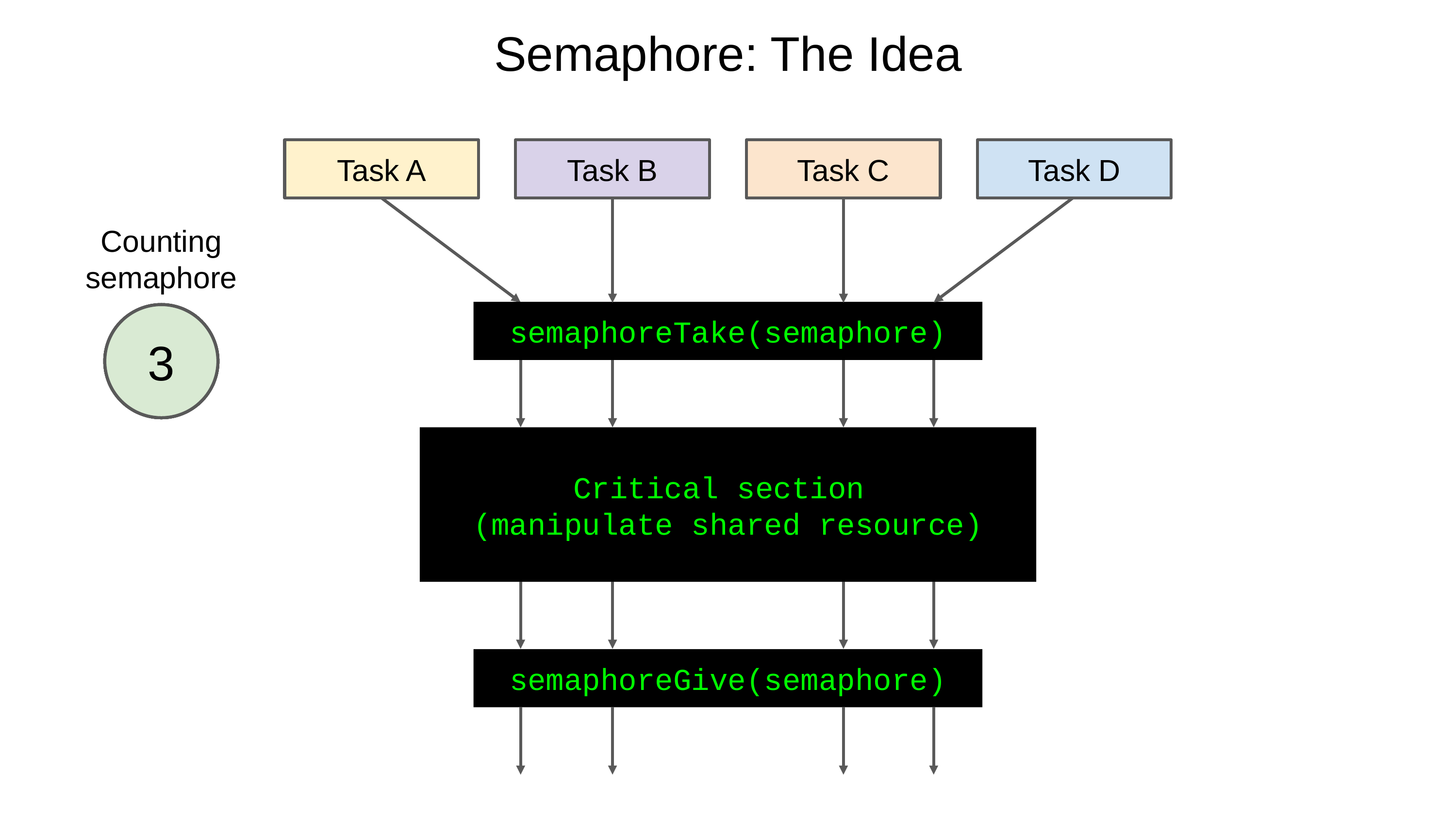

Semaphore: The Idea
Task A
Task B
Task C
Task D
Counting semaphore
semaphoreTake(semaphore)
3
2
1
0
1
0
3
Critical section
(manipulate shared resource)
semaphoreGive(semaphore)